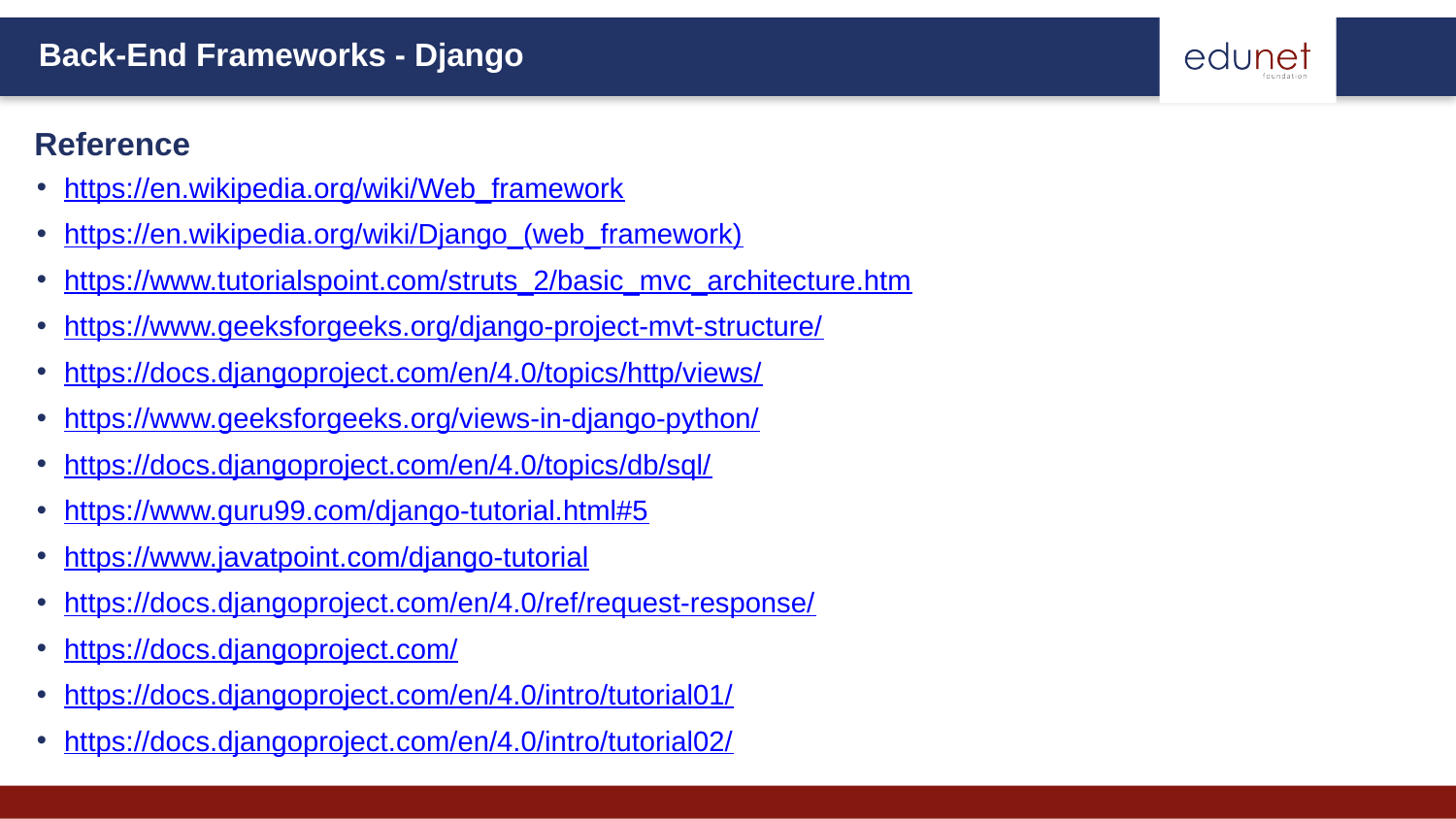

Reference
https://en.wikipedia.org/wiki/Web_framework
https://en.wikipedia.org/wiki/Django_(web_framework)
https://www.tutorialspoint.com/struts_2/basic_mvc_architecture.htm
https://www.geeksforgeeks.org/django-project-mvt-structure/
https://docs.djangoproject.com/en/4.0/topics/http/views/
https://www.geeksforgeeks.org/views-in-django-python/
https://docs.djangoproject.com/en/4.0/topics/db/sql/
https://www.guru99.com/django-tutorial.html#5
https://www.javatpoint.com/django-tutorial
https://docs.djangoproject.com/en/4.0/ref/request-response/
https://docs.djangoproject.com/
https://docs.djangoproject.com/en/4.0/intro/tutorial01/
https://docs.djangoproject.com/en/4.0/intro/tutorial02/